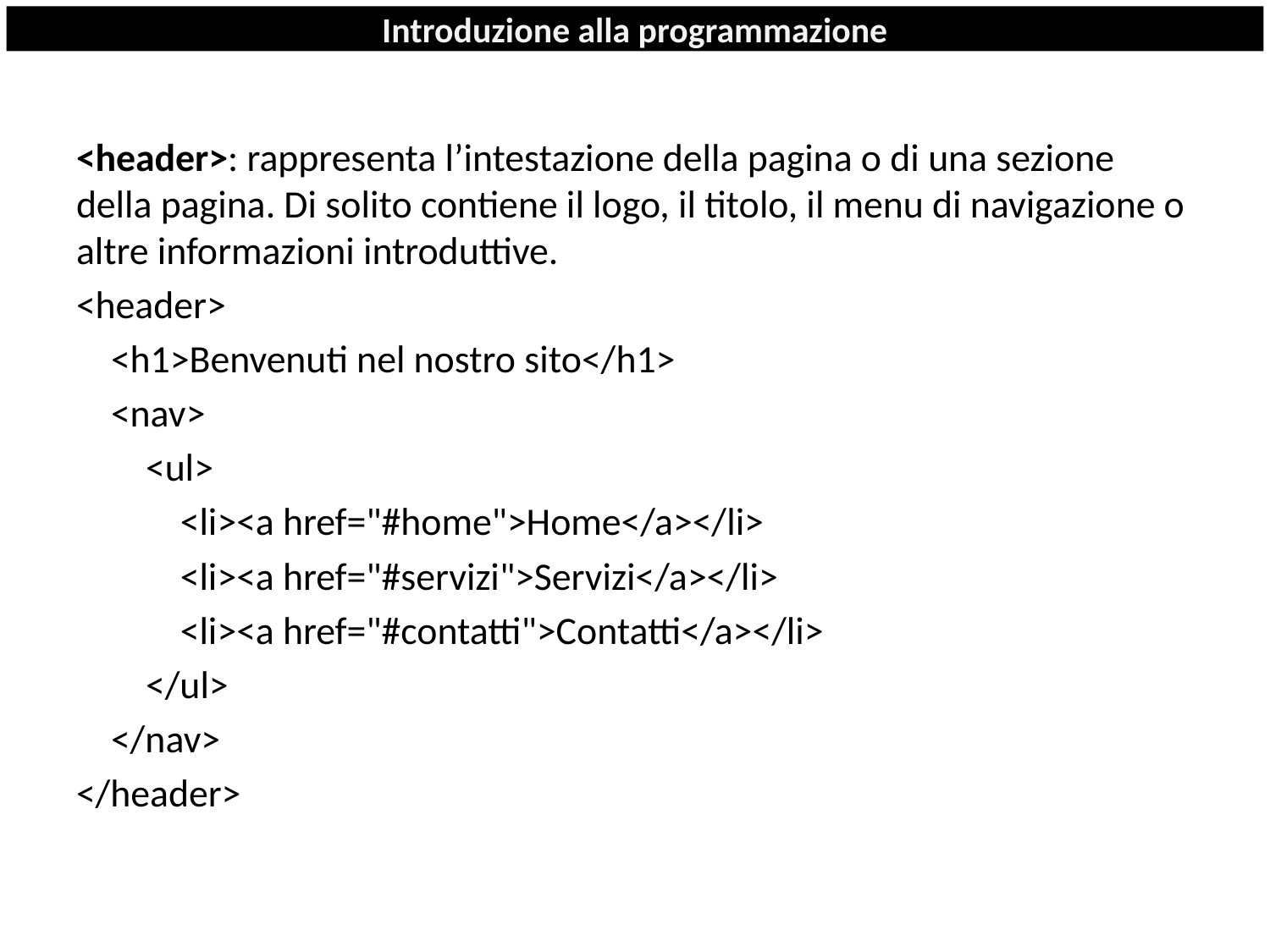

# Introduzione alla programmazione
<header>: rappresenta l’intestazione della pagina o di una sezione della pagina. Di solito contiene il logo, il titolo, il menu di navigazione o altre informazioni introduttive.
<header>
    <h1>Benvenuti nel nostro sito</h1>
    <nav>
        <ul>
            <li><a href="#home">Home</a></li>
            <li><a href="#servizi">Servizi</a></li>
            <li><a href="#contatti">Contatti</a></li>
        </ul>
    </nav>
</header>